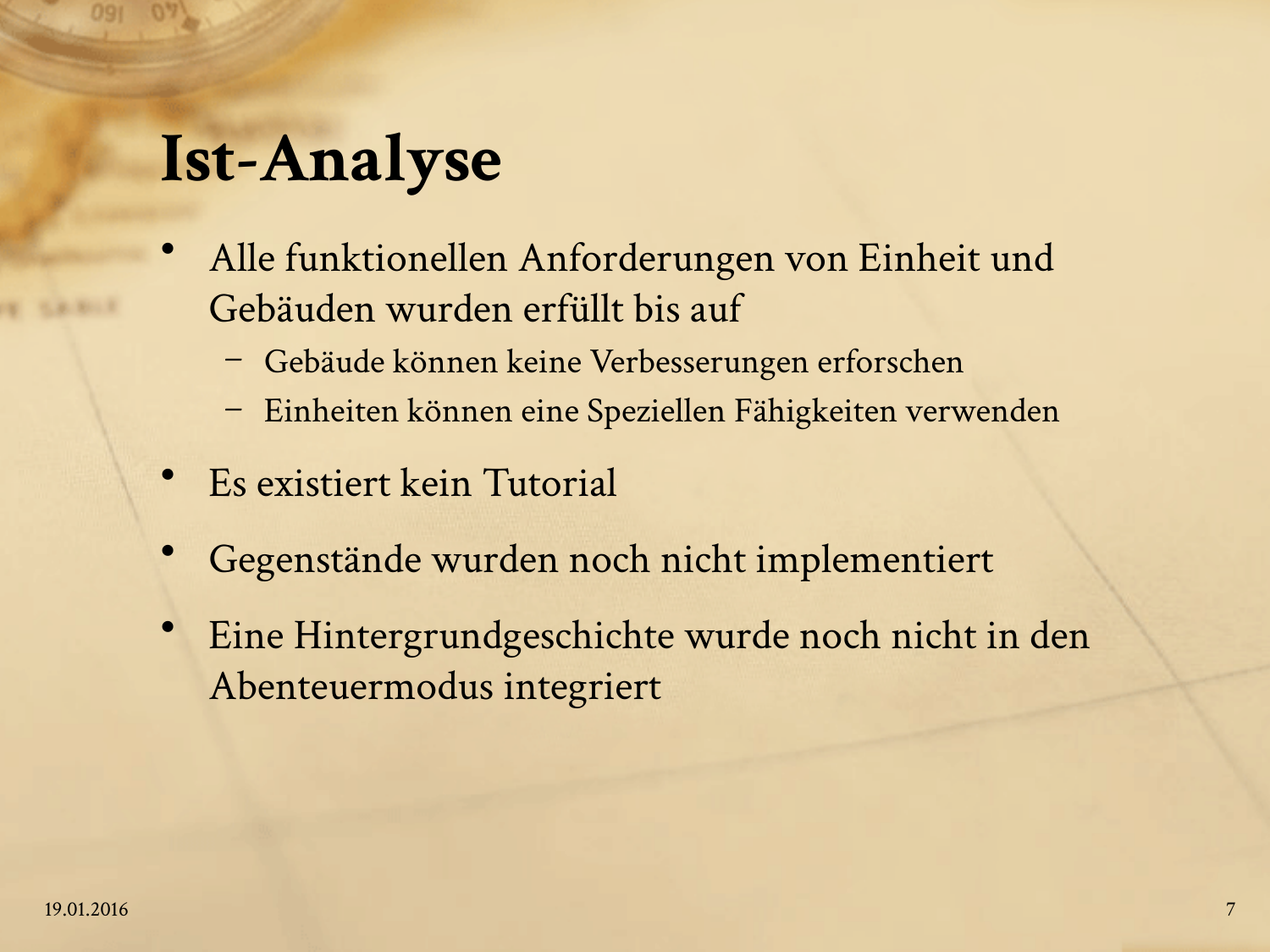

# Ist-Analyse
Alle funktionellen Anforderungen von Einheit und Gebäuden wurden erfüllt bis auf
Gebäude können keine Verbesserungen erforschen
Einheiten können eine Speziellen Fähigkeiten verwenden
Es existiert kein Tutorial
Gegenstände wurden noch nicht implementiert
Eine Hintergrundgeschichte wurde noch nicht in den Abenteuermodus integriert

19.01.2016
7